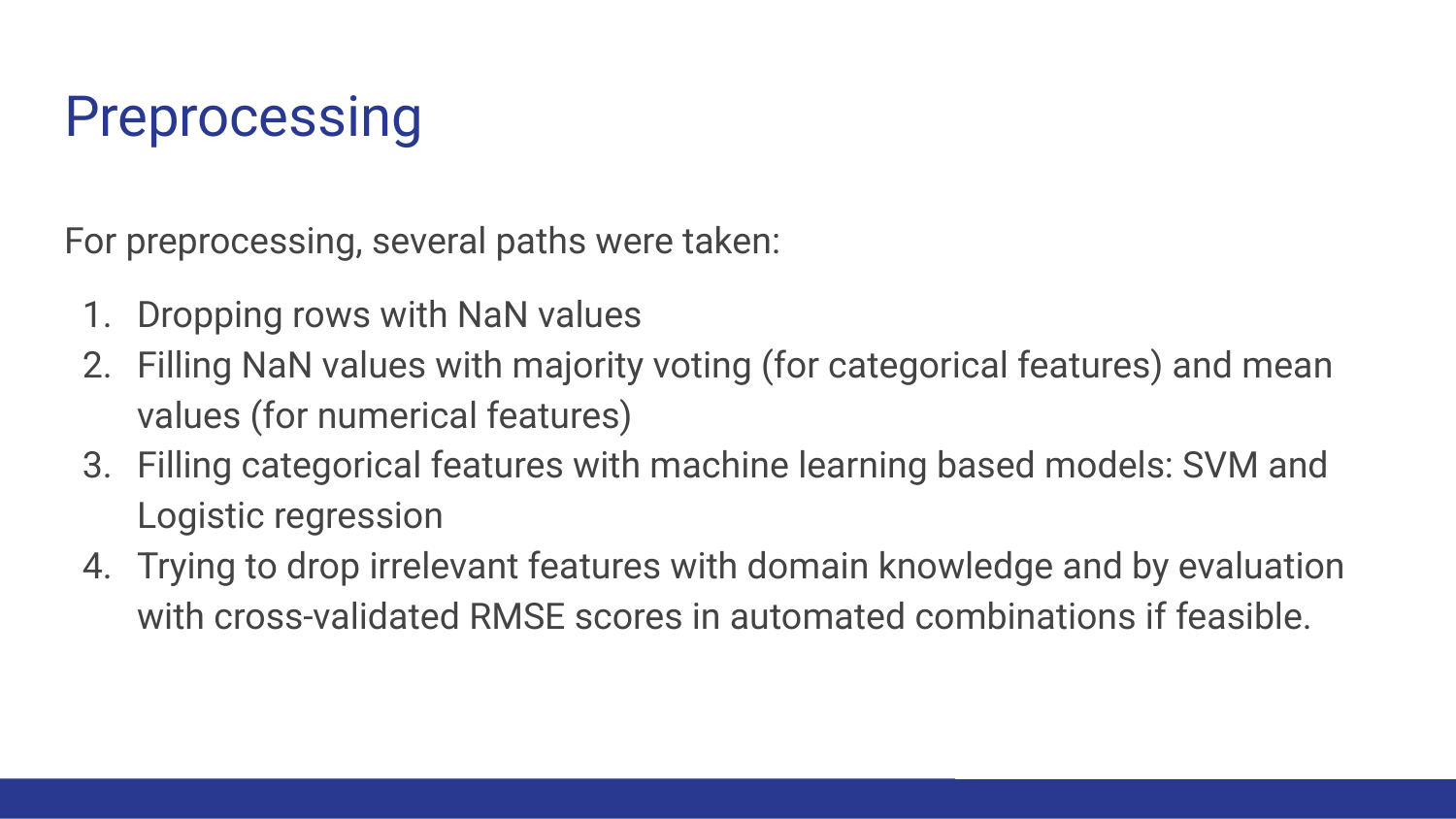

# Preprocessing
For preprocessing, several paths were taken:
Dropping rows with NaN values
Filling NaN values with majority voting (for categorical features) and mean values (for numerical features)
Filling categorical features with machine learning based models: SVM and Logistic regression
Trying to drop irrelevant features with domain knowledge and by evaluation with cross-validated RMSE scores in automated combinations if feasible.